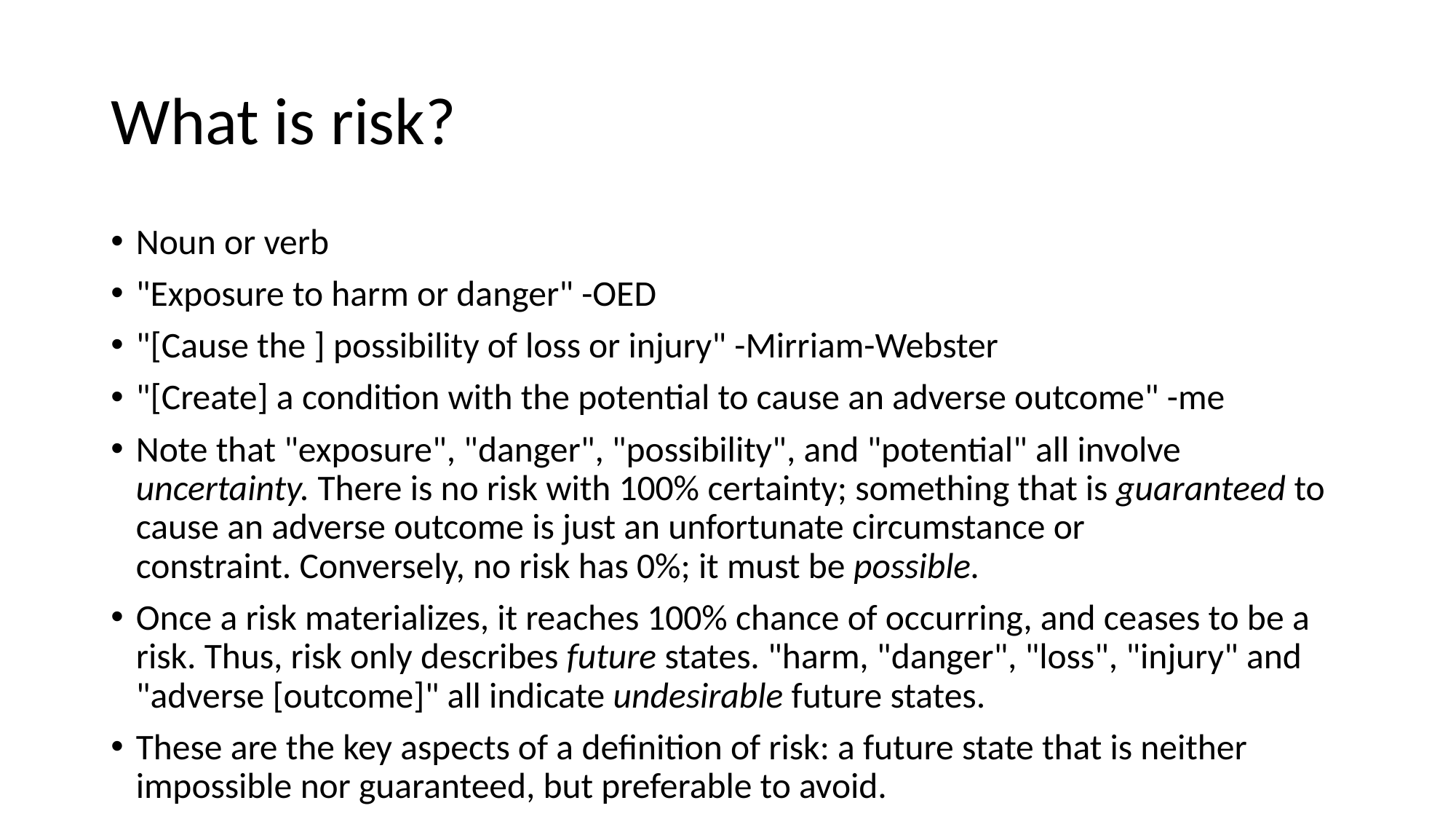

# What is risk?
Noun or verb
"Exposure to harm or danger" -OED
"[Cause the ] possibility of loss or injury" -Mirriam-Webster
"[Create] a condition with the potential to cause an adverse outcome" -me
Note that "exposure", "danger", "possibility", and "potential" all involve uncertainty. There is no risk with 100% certainty; something that is guaranteed to cause an adverse outcome is just an unfortunate circumstance or constraint. Conversely, no risk has 0%; it must be possible.
Once a risk materializes, it reaches 100% chance of occurring, and ceases to be a risk. Thus, risk only describes future states. "harm, "danger", "loss", "injury" and "adverse [outcome]" all indicate undesirable future states.
These are the key aspects of a definition of risk: a future state that is neither impossible nor guaranteed, but preferable to avoid.